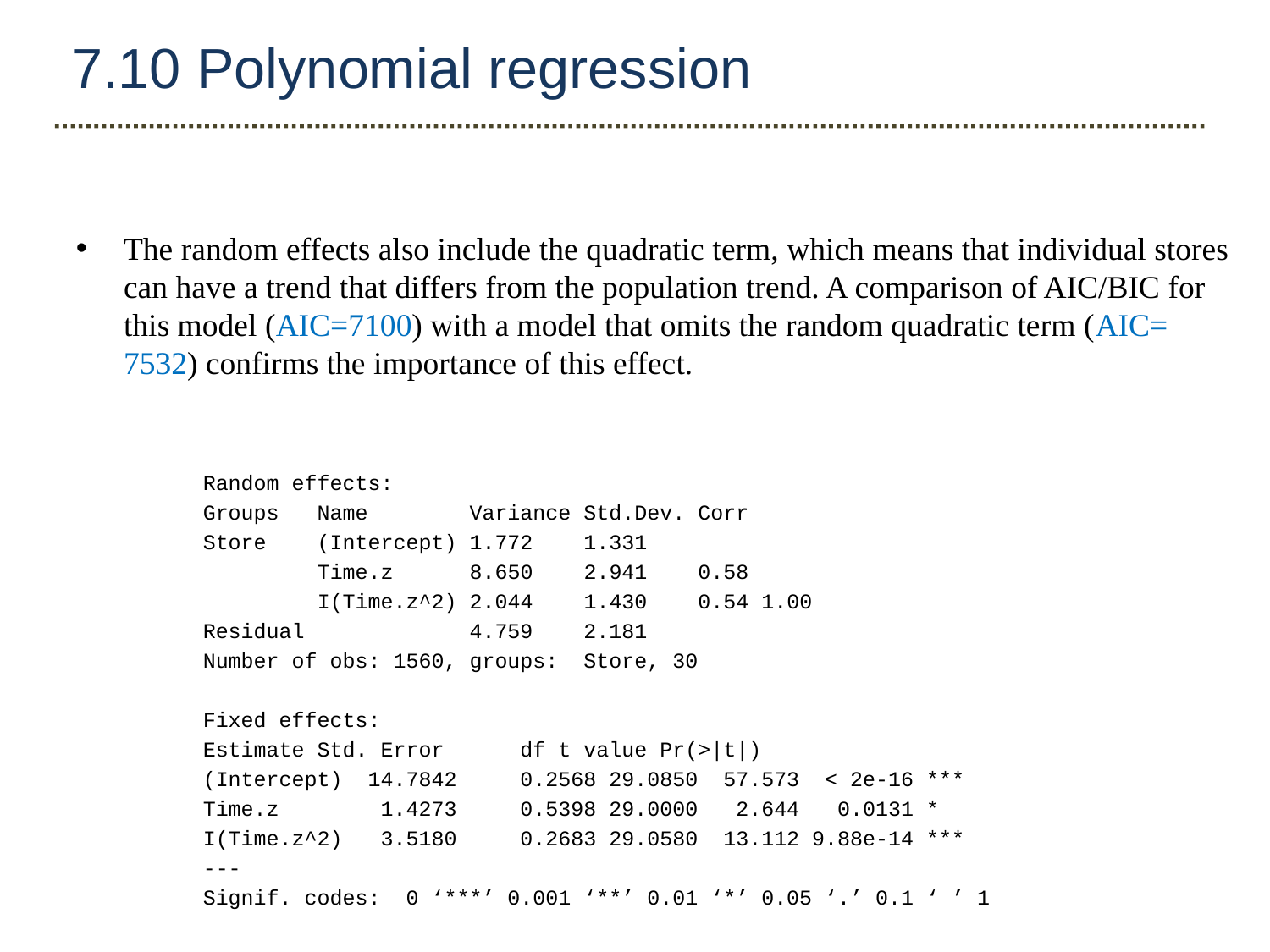

7.10 Polynomial regression

The random effects also include the quadratic term, which means that individual stores can have a trend that differs from the population trend. A comparison of AIC/BIC for this model (AIC=7100) with a model that omits the random quadratic term (AIC= 7532) confirms the importance of this effect.

	Random effects:
	Groups   Name        Variance Std.Dev. Corr
	Store    (Intercept) 1.772    1.331
	         Time.z      8.650    2.941    0.58
	         I(Time.z^2) 2.044    1.430    0.54 1.00
	Residual             4.759    2.181
	Number of obs: 1560, groups:  Store, 30

	Fixed effects:
	Estimate Std. Error      df t value Pr(>|t|)
	(Intercept)  14.7842     0.2568 29.0850  57.573  < 2e-16 ***
	Time.z        1.4273     0.5398 29.0000   2.644   0.0131 *
	I(Time.z^2)   3.5180     0.2683 29.0580  13.112 9.88e-14 ***
	---
	Signif. codes:  0 ‘***’ 0.001 ‘**’ 0.01 ‘*’ 0.05 ‘.’ 0.1 ‘ ’ 1